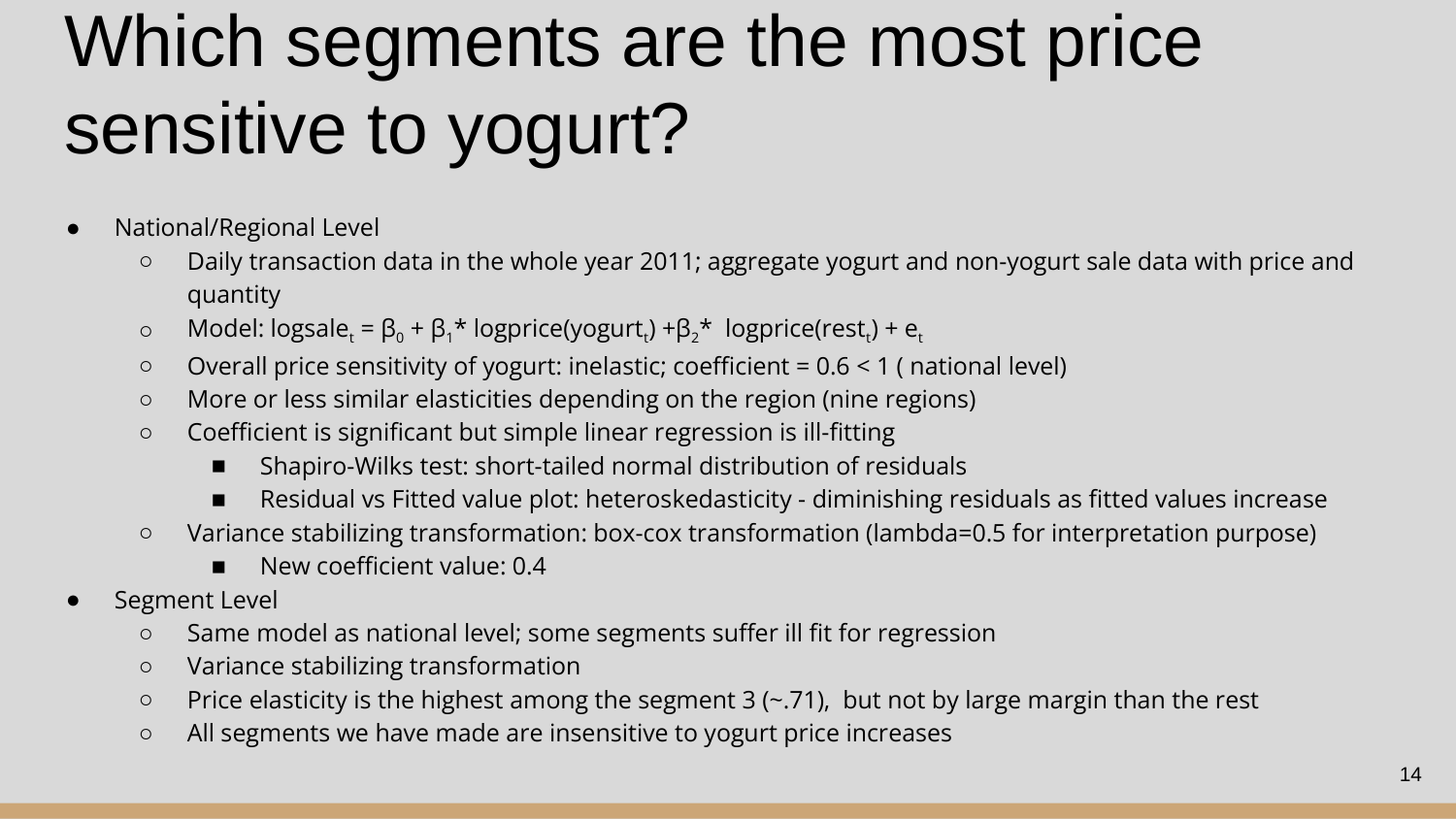

# Which segments are the most price sensitive to yogurt?
National/Regional Level
Daily transaction data in the whole year 2011; aggregate yogurt and non-yogurt sale data with price and quantity
Model: logsalet = β0 + β1* logprice(yogurtt) +β2*  logprice(restt) + et
Overall price sensitivity of yogurt: inelastic; coefficient = 0.6 < 1 ( national level)
More or less similar elasticities depending on the region (nine regions)
Coefficient is significant but simple linear regression is ill-fitting
Shapiro-Wilks test: short-tailed normal distribution of residuals
Residual vs Fitted value plot: heteroskedasticity - diminishing residuals as fitted values increase
Variance stabilizing transformation: box-cox transformation (lambda=0.5 for interpretation purpose)
New coefficient value: 0.4
Segment Level
Same model as national level; some segments suffer ill fit for regression
Variance stabilizing transformation
Price elasticity is the highest among the segment 3 (~.71),  but not by large margin than the rest
All segments we have made are insensitive to yogurt price increases

14